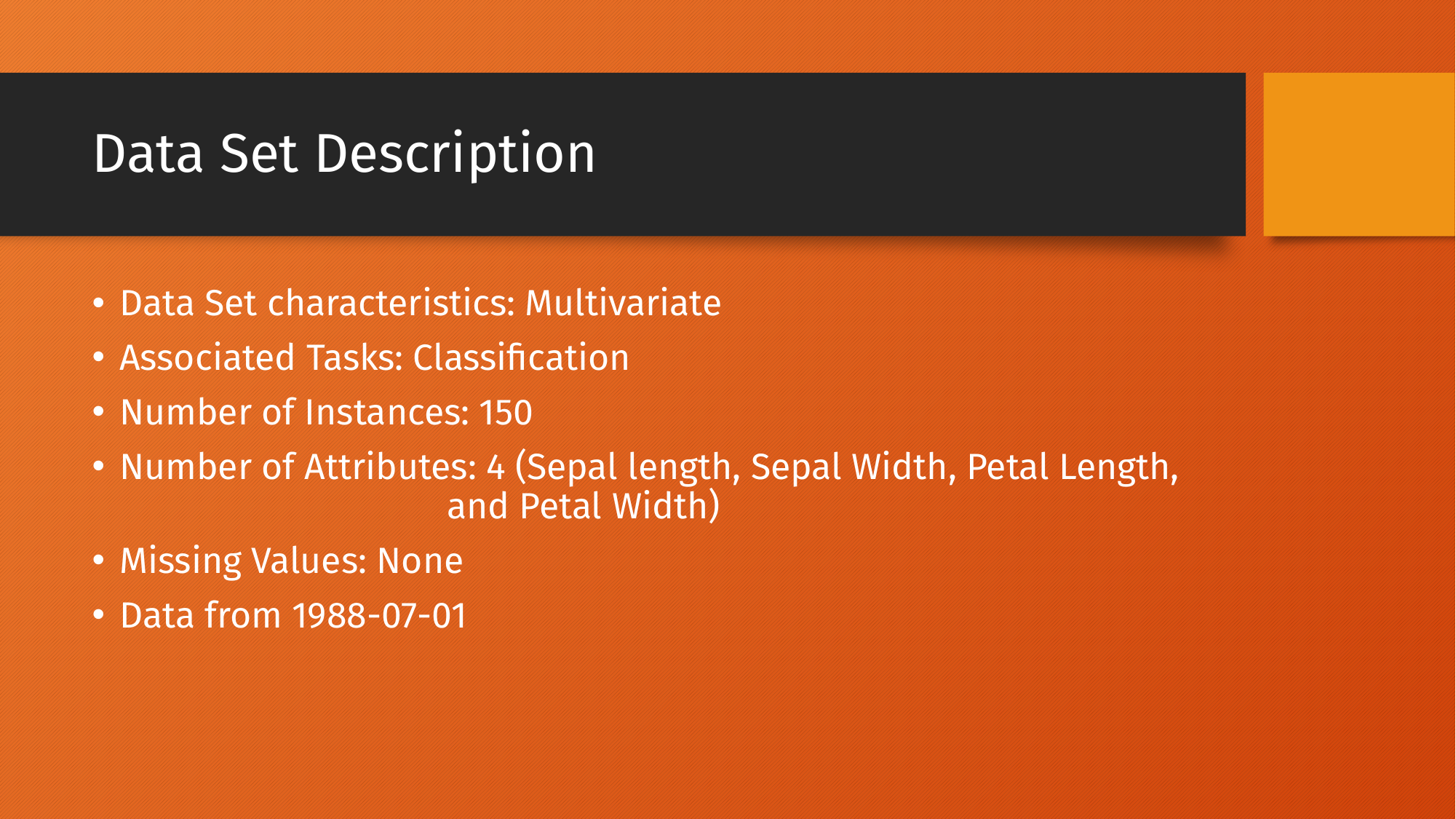

# Data Set Description
Data Set characteristics: Multivariate
Associated Tasks: Classification
Number of Instances: 150
Number of Attributes: 4 (Sepal length, Sepal Width, Petal Length, 				and Petal Width)
Missing Values: None
Data from 1988-07-01